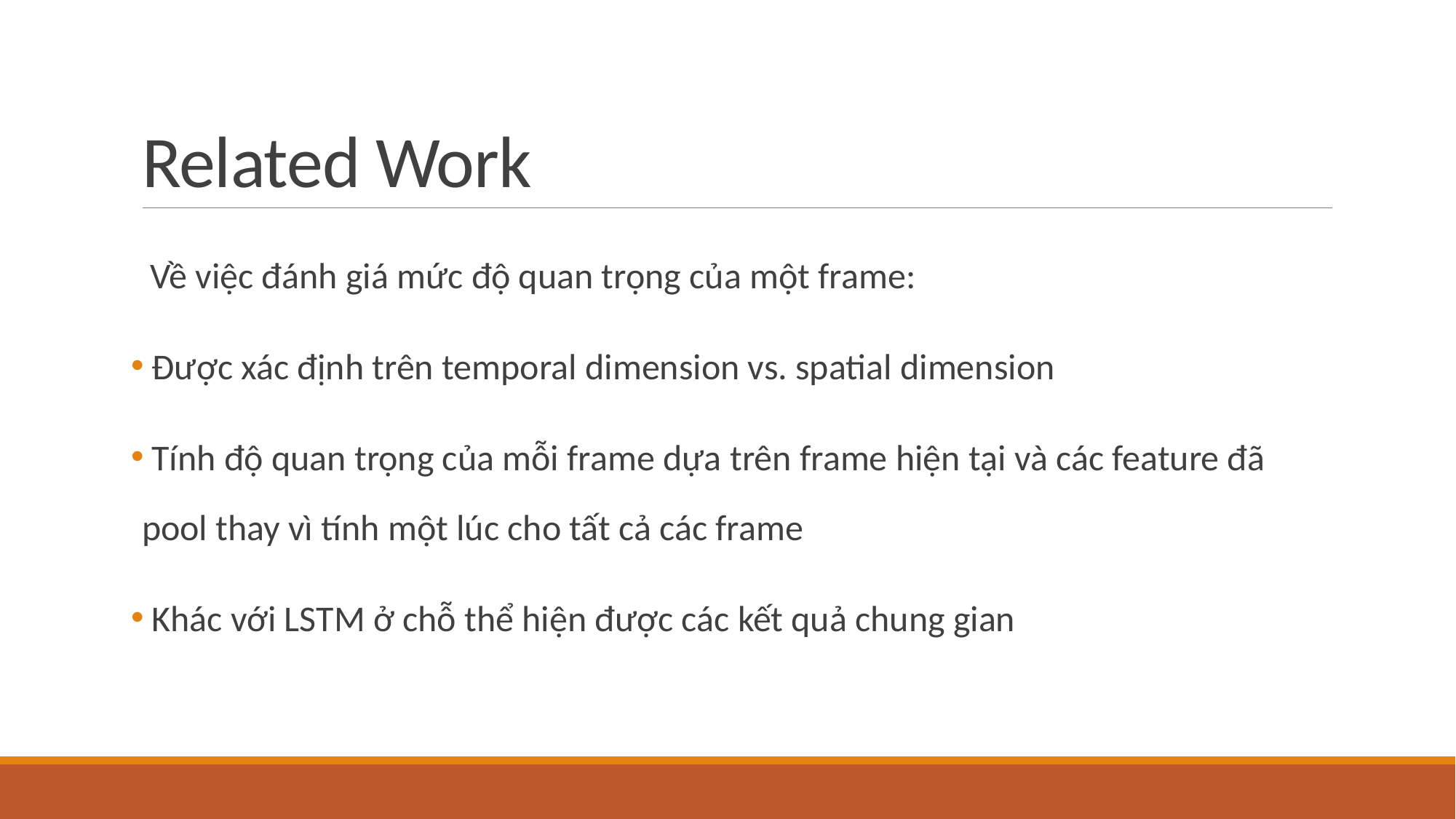

# Related Work
 Về việc đánh giá mức độ quan trọng của một frame:
 Được xác định trên temporal dimension vs. spatial dimension
 Tính độ quan trọng của mỗi frame dựa trên frame hiện tại và các feature đã pool thay vì tính một lúc cho tất cả các frame
 Khác với LSTM ở chỗ thể hiện được các kết quả chung gian